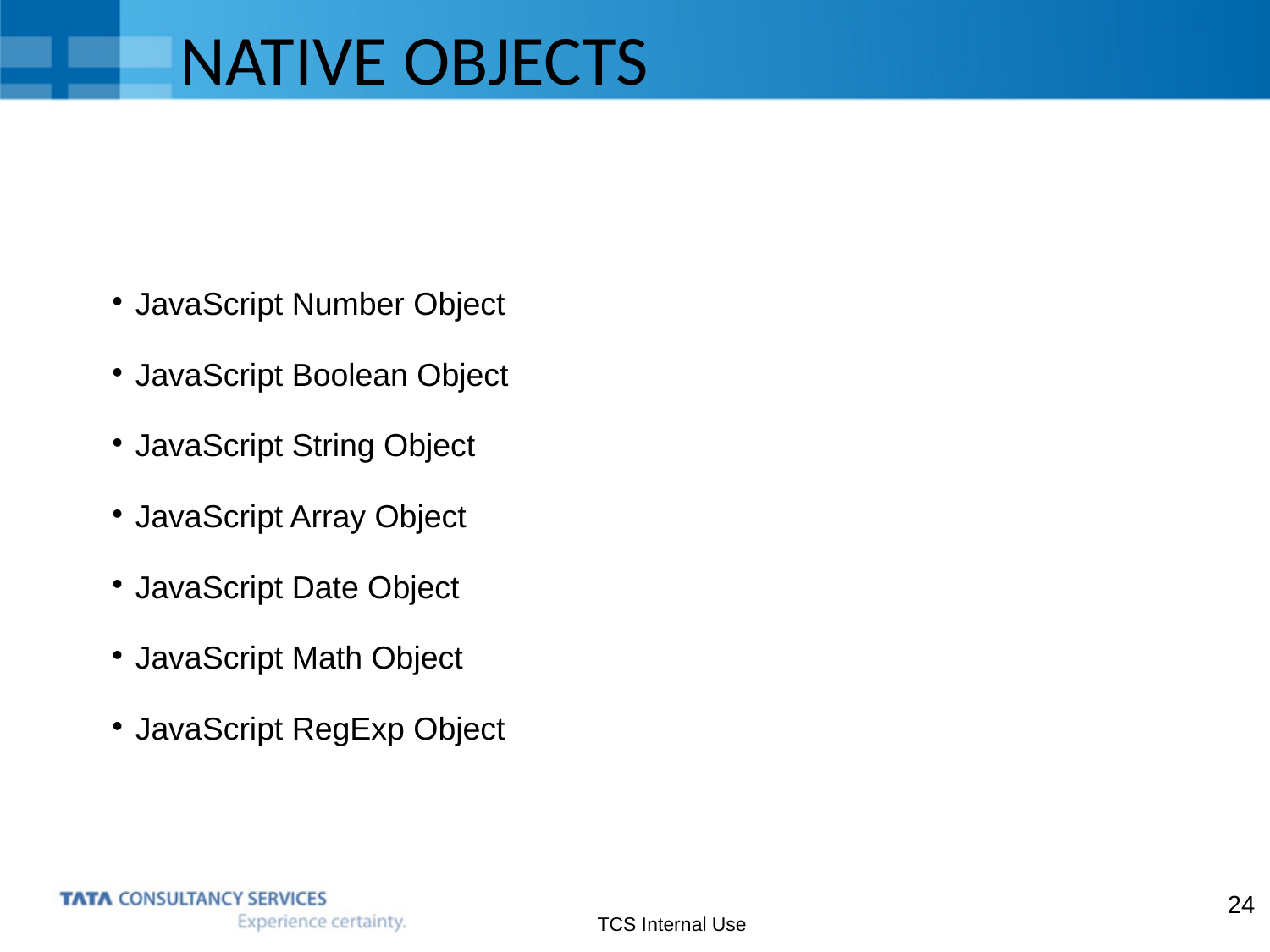

# NATIVE OBJECTS

JavaScript Number Object

JavaScript Boolean Object

JavaScript String Object

JavaScript Array Object

JavaScript Date Object

JavaScript Math Object

JavaScript RegExp Object
24